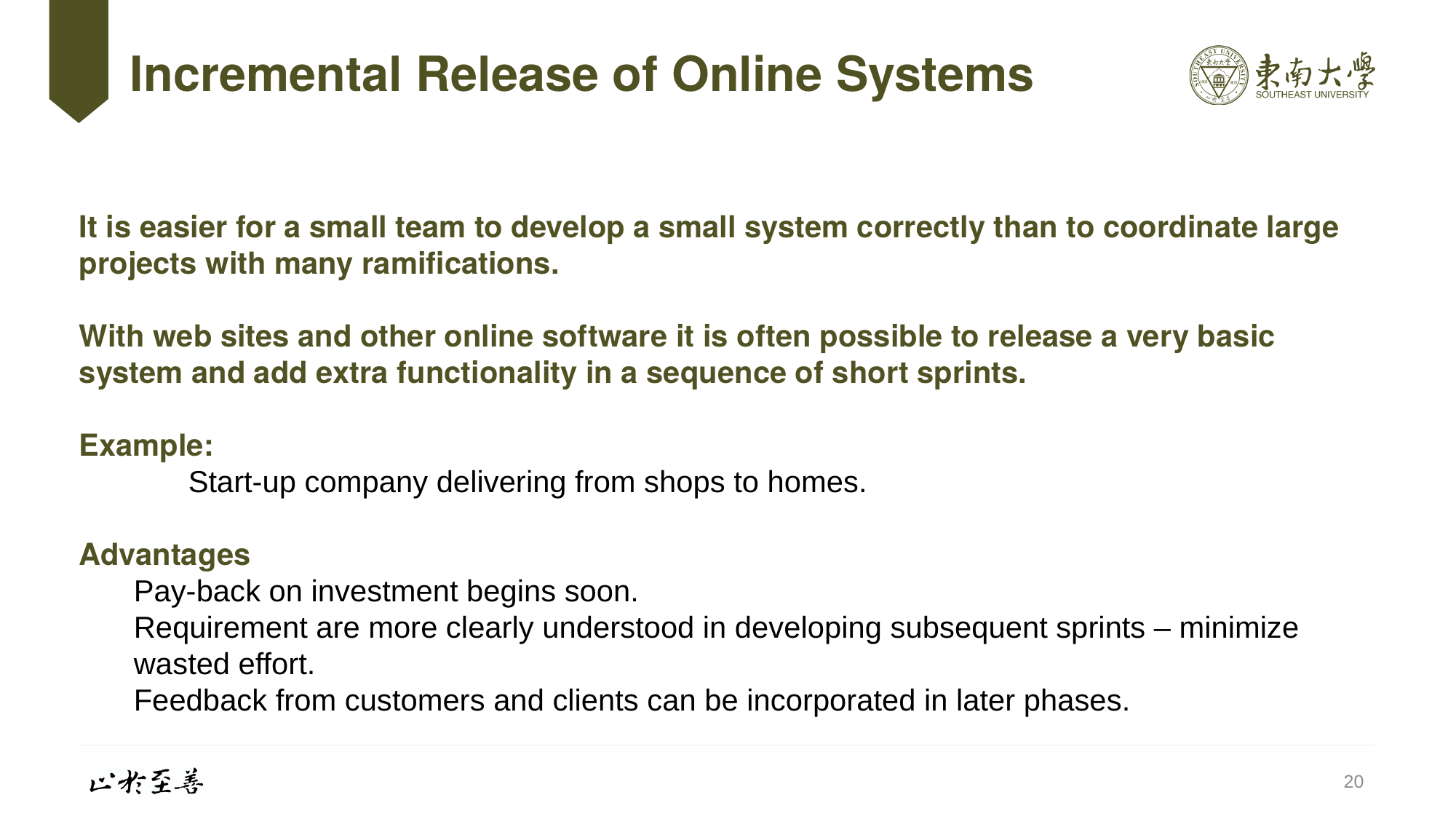

# Incremental Release of Online Systems
It is easier for a small team to develop a small system correctly than to coordinate large projects with many ramifications.

With web sites and other online software it is often possible to release a very basic system and add extra functionality in a sequence of short sprints.

Example:
	Start-up company delivering from shops to homes.

Advantages
Pay-back on investment begins soon.
Requirement are more clearly understood in developing subsequent sprints – minimize wasted effort.
Feedback from customers and clients can be incorporated in later phases.
20